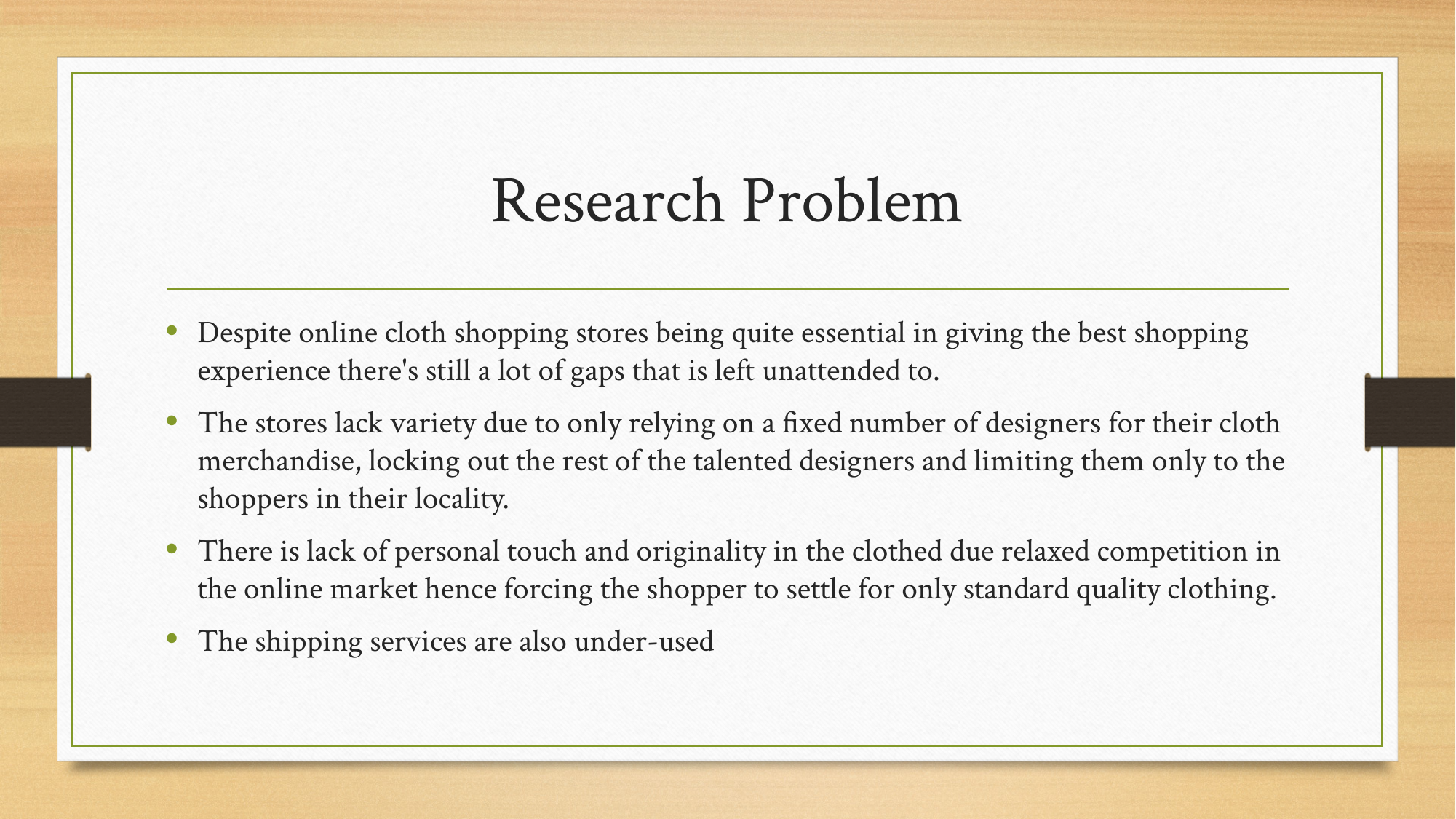

# Research Problem
Despite online cloth shopping stores being quite essential in giving the best shopping experience there's still a lot of gaps that is left unattended to.
The stores lack variety due to only relying on a fixed number of designers for their cloth merchandise, locking out the rest of the talented designers and limiting them only to the shoppers in their locality.
There is lack of personal touch and originality in the clothed due relaxed competition in the online market hence forcing the shopper to settle for only standard quality clothing.
The shipping services are also under-used